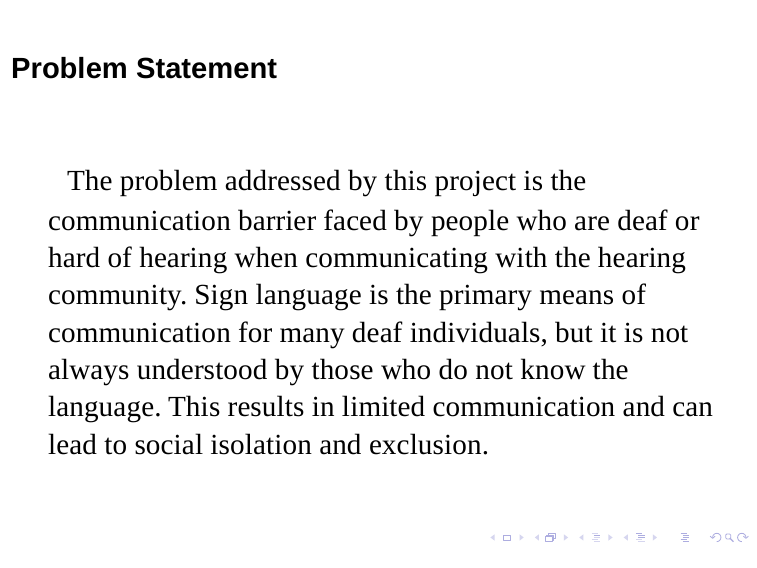

# Problem Statement

  The problem addressed by this project is the communication barrier faced by people who are deaf or hard of hearing when communicating with the hearing community. Sign language is the primary means of communication for many deaf individuals, but it is not always understood by those who do not know the language. This results in limited communication and can lead to social isolation and exclusion.